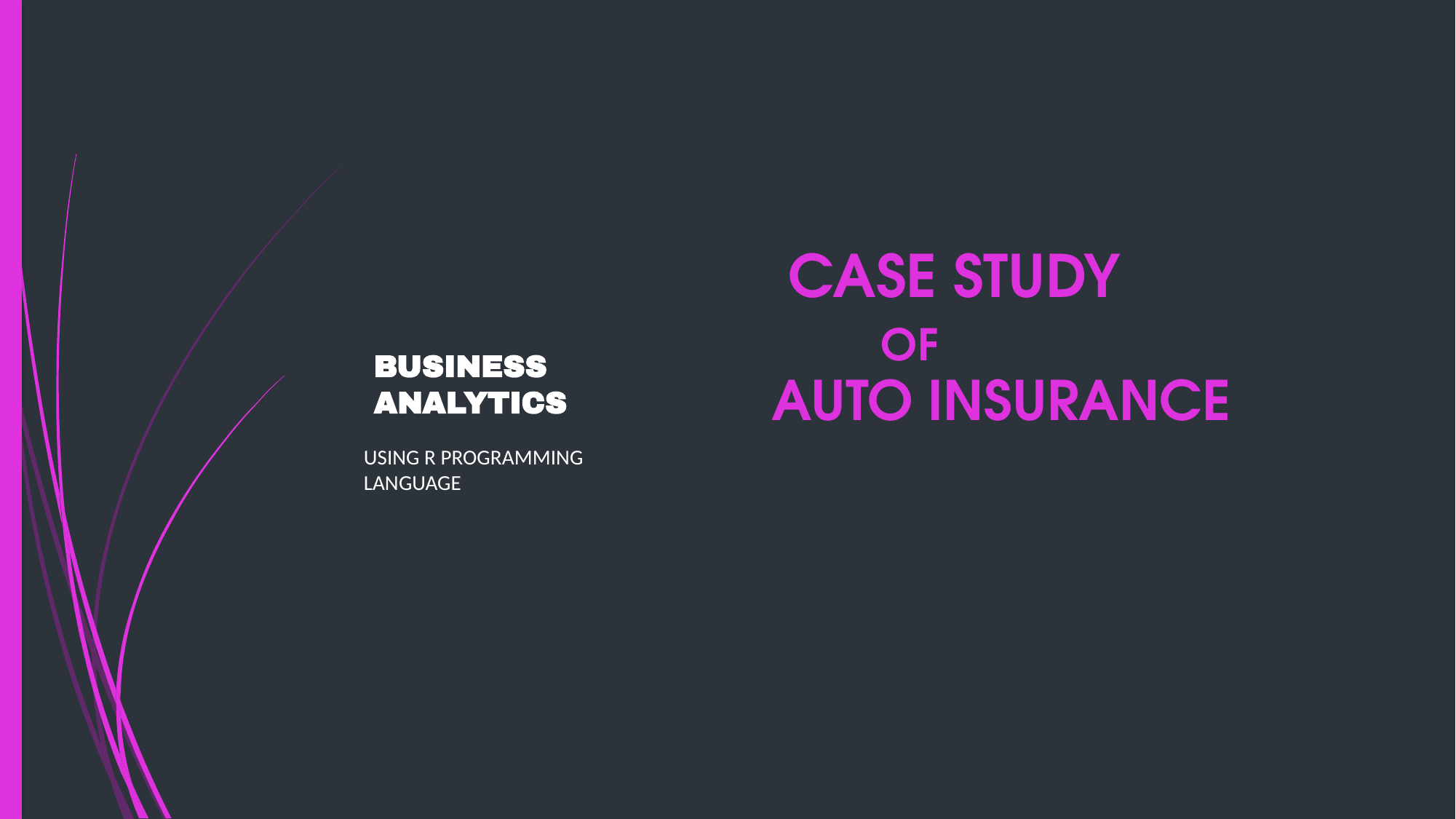

# CASE STUDY OF AUTO INSURANCE
BUSINESS
ANALYTICS

USING R PROGRAMMING
LANGUAGE